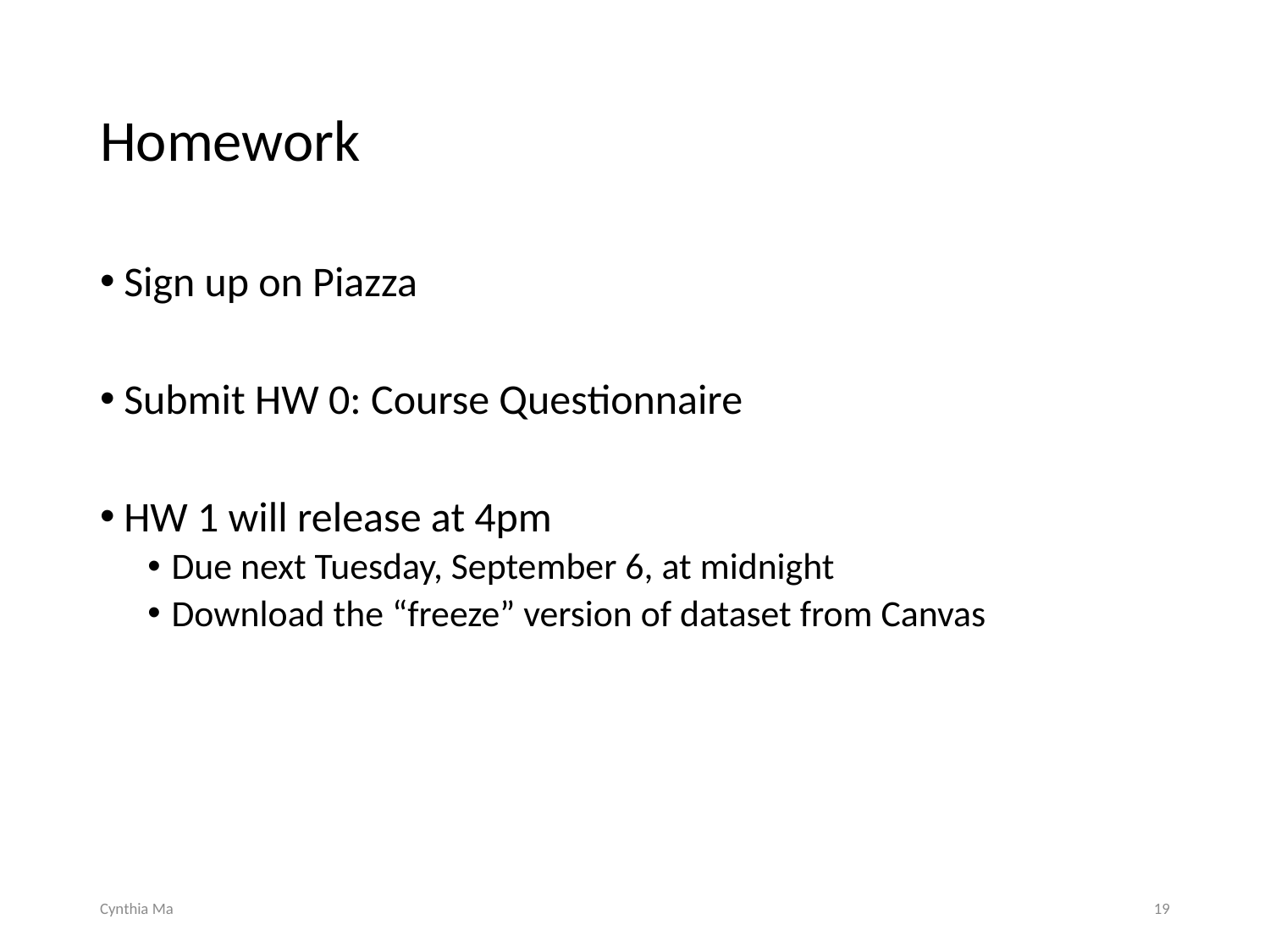

# Homework
Sign up on Piazza

Submit HW 0: Course Questionnaire

HW 1 will release at 4pm
Due next Tuesday, September 6, at midnight
Download the “freeze” version of dataset from Canvas
Cynthia Ma
19